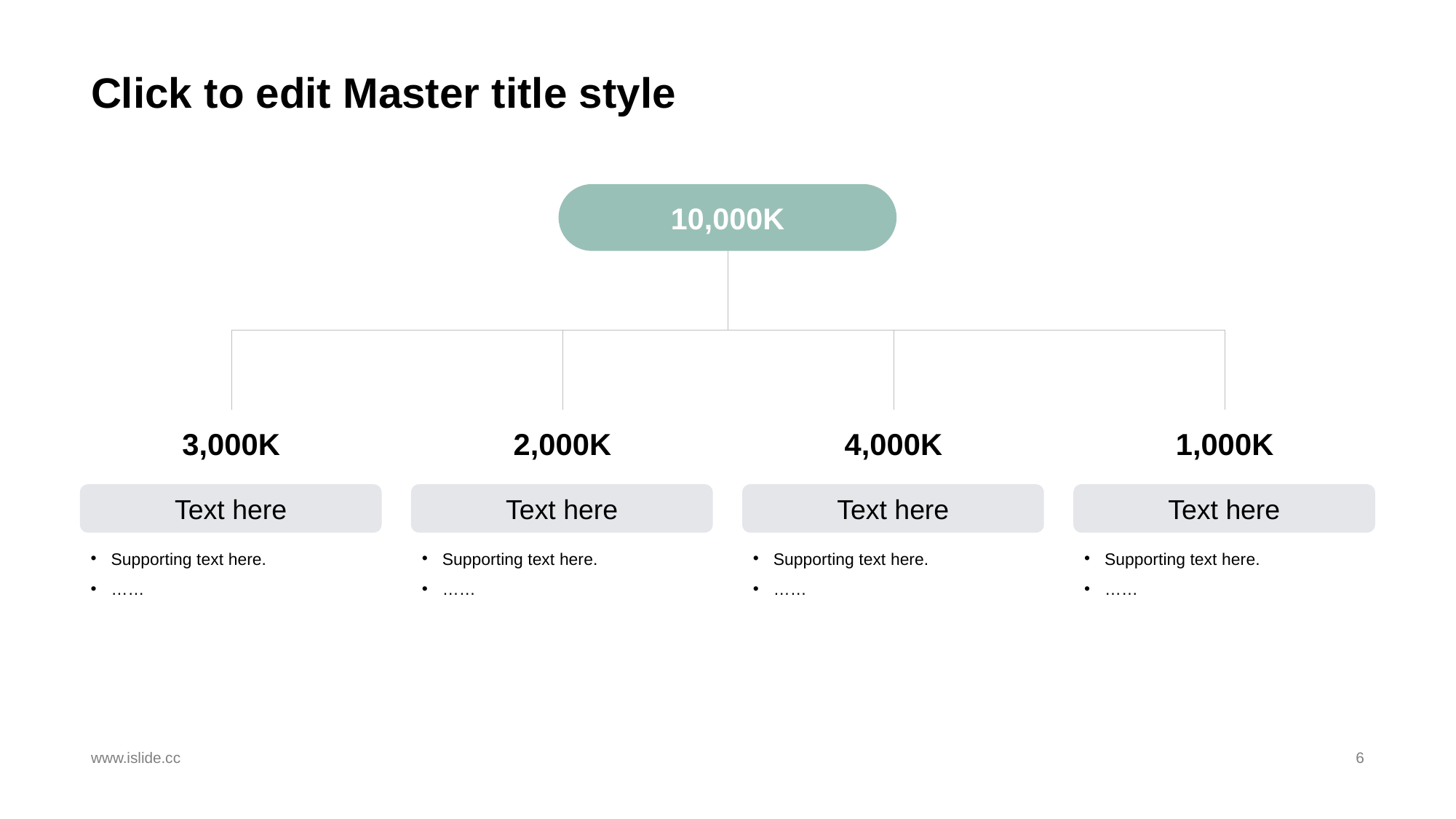

# Click to edit Master title style
10,000K
3,000K
2,000K
4,000K
1,000K
Text here
Supporting text here.
……
Text here
Supporting text here.
……
Text here
Supporting text here.
……
Text here
Supporting text here.
……
www.islide.cc
6